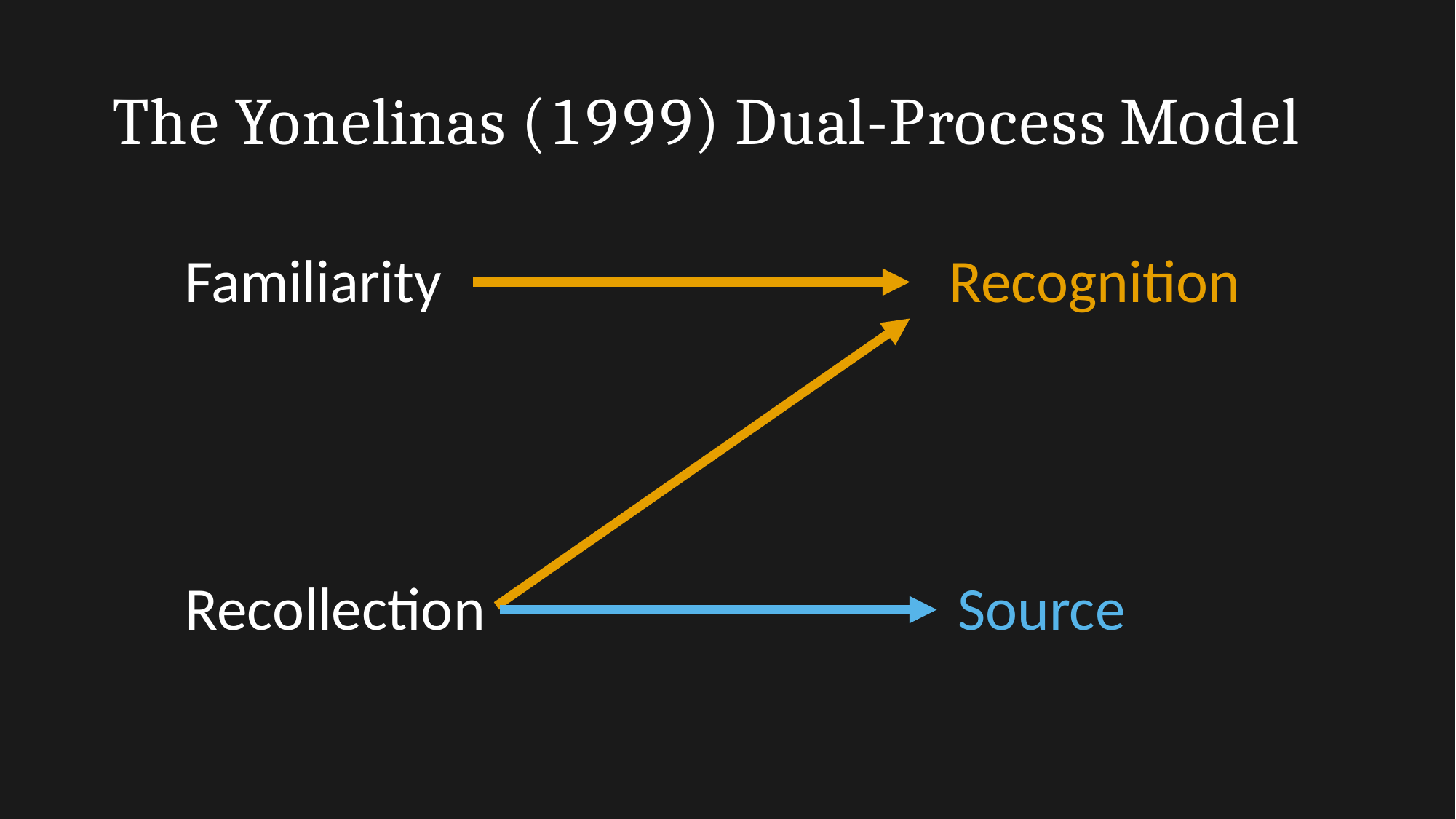

# The Yonelinas (1999) Dual-Process Model
Familiarity
Recognition
Recollection
Source